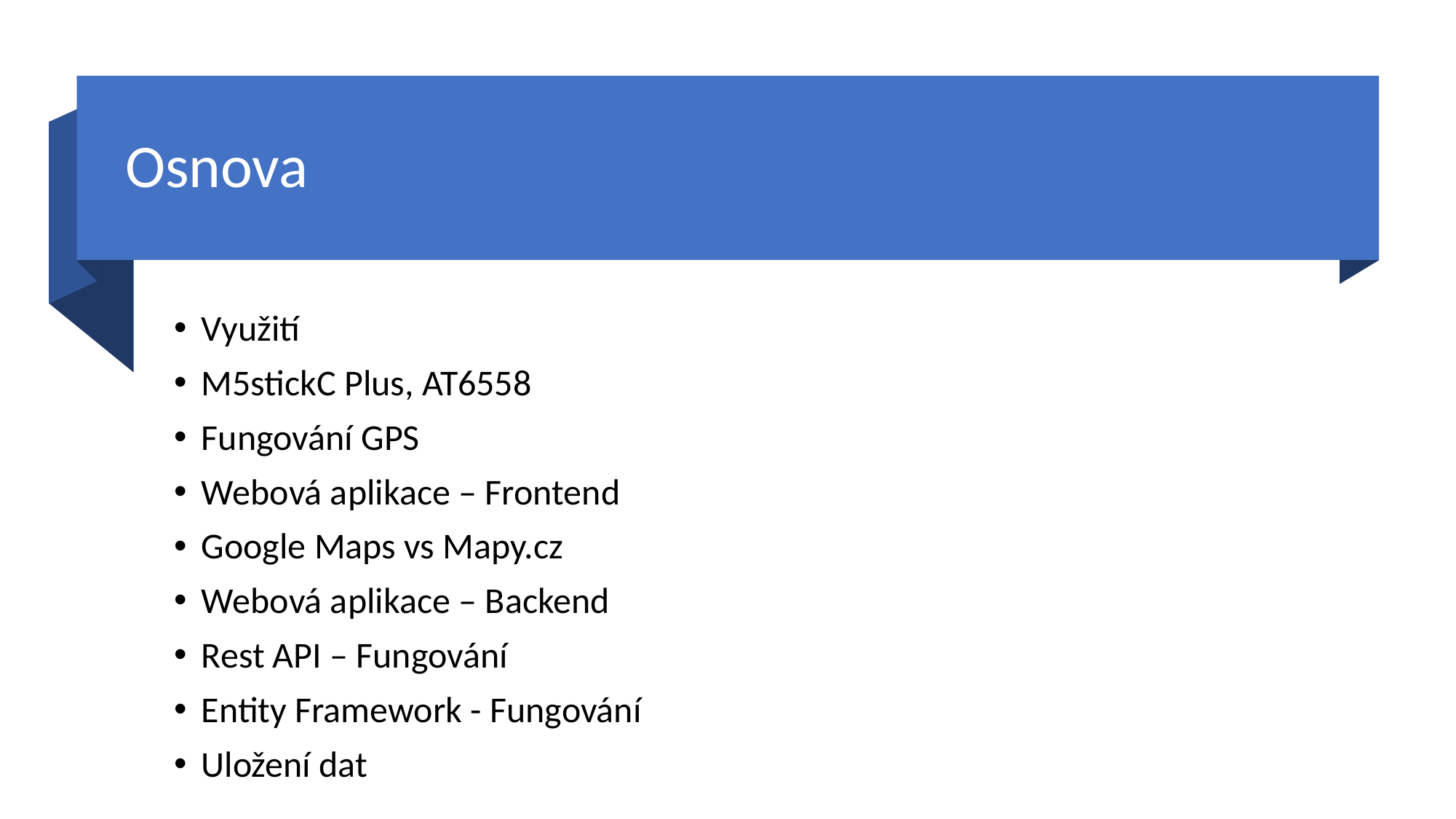

# Osnova

Využití
M5stickC Plus, AT6558
Fungování GPS
Webová aplikace – Frontend
Google Maps vs Mapy.cz
Webová aplikace – Backend
Rest API – Fungování
Entity Framework - Fungování
Uložení dat